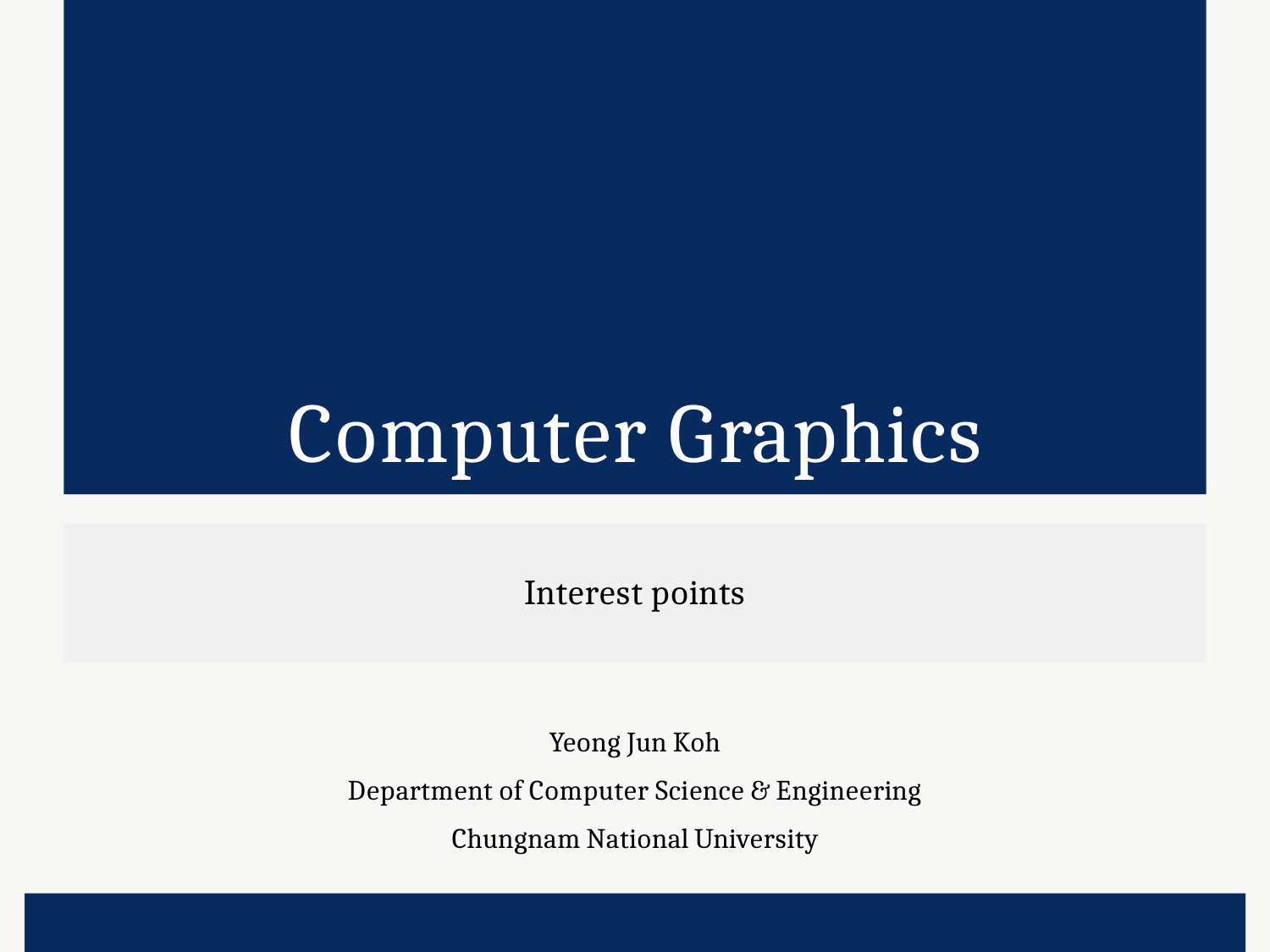

# Computer Graphics
Interest points
Yeong Jun Koh
Department of Computer Science & Engineering
Chungnam National University